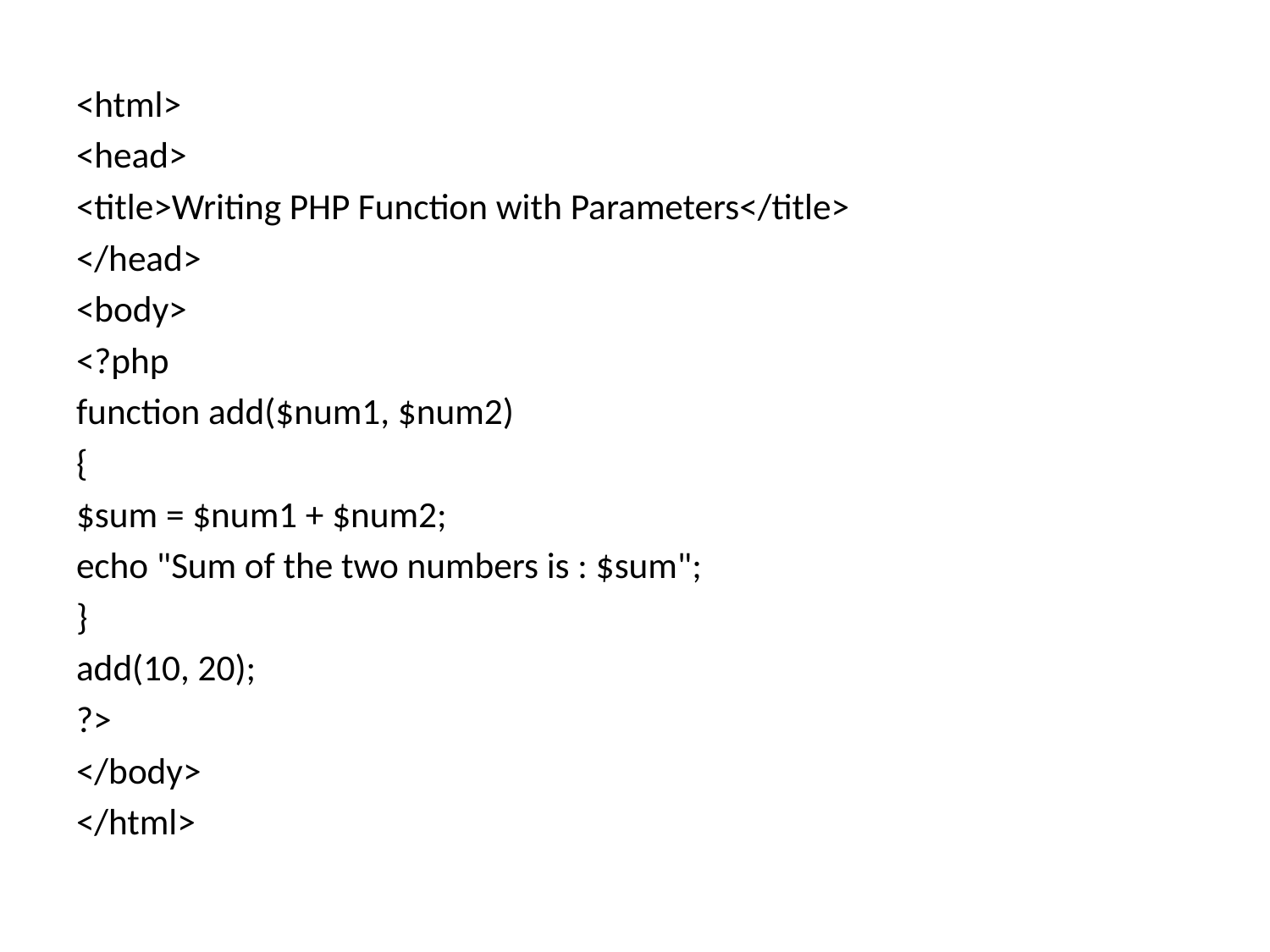

<html>
<head>
<title>Writing PHP Function with Parameters</title>
</head>
<body>
<?php
function add($num1, $num2)
{
$sum = $num1 + $num2;
echo "Sum of the two numbers is : $sum";
}
add(10, 20);
?>
</body>
</html>